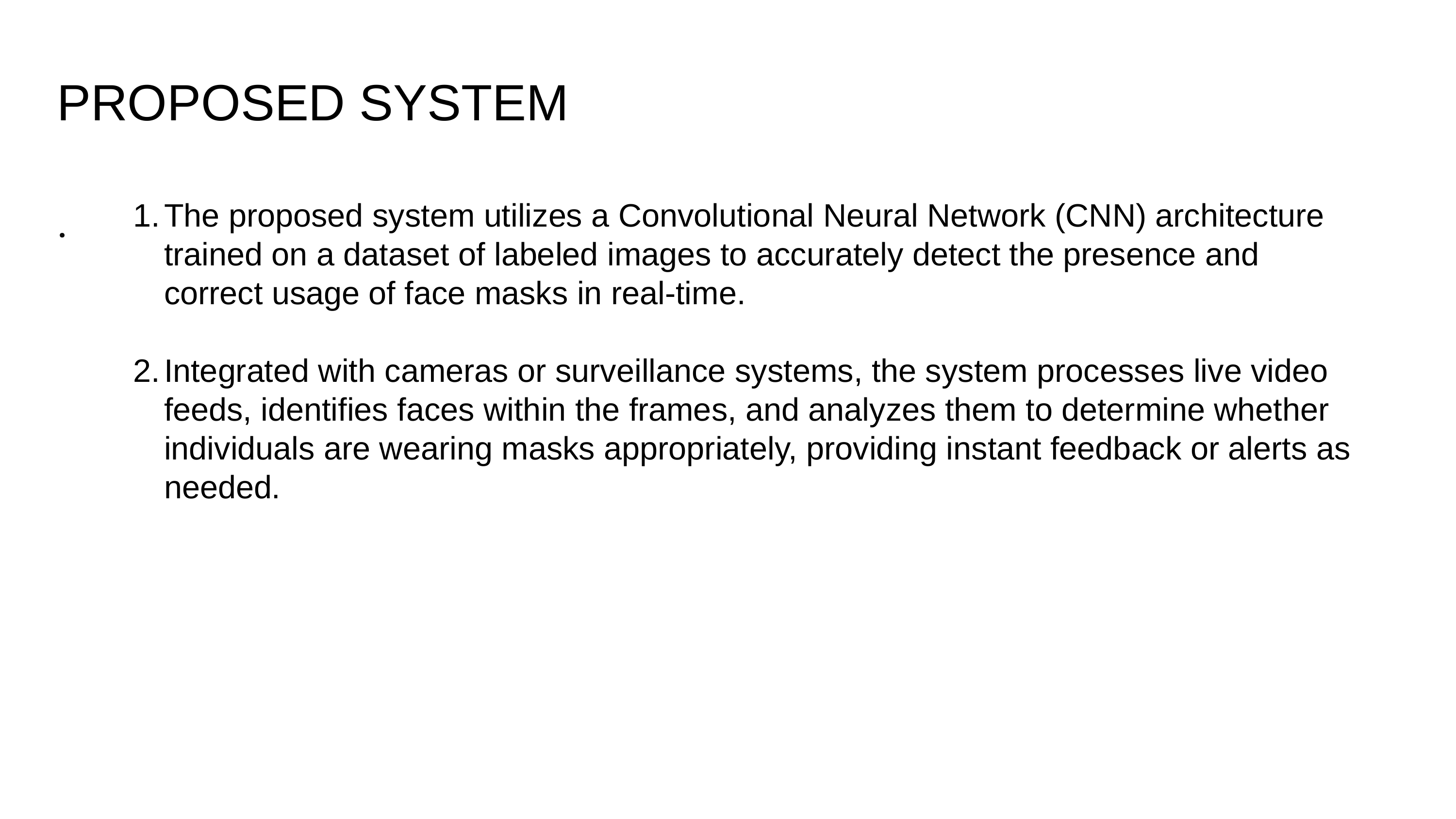

PROPOSED SYSTEM
.
The proposed system utilizes a Convolutional Neural Network (CNN) architecture trained on a dataset of labeled images to accurately detect the presence and correct usage of face masks in real-time.

Integrated with cameras or surveillance systems, the system processes live video feeds, identifies faces within the frames, and analyzes them to determine whether individuals are wearing masks appropriately, providing instant feedback or alerts as needed.